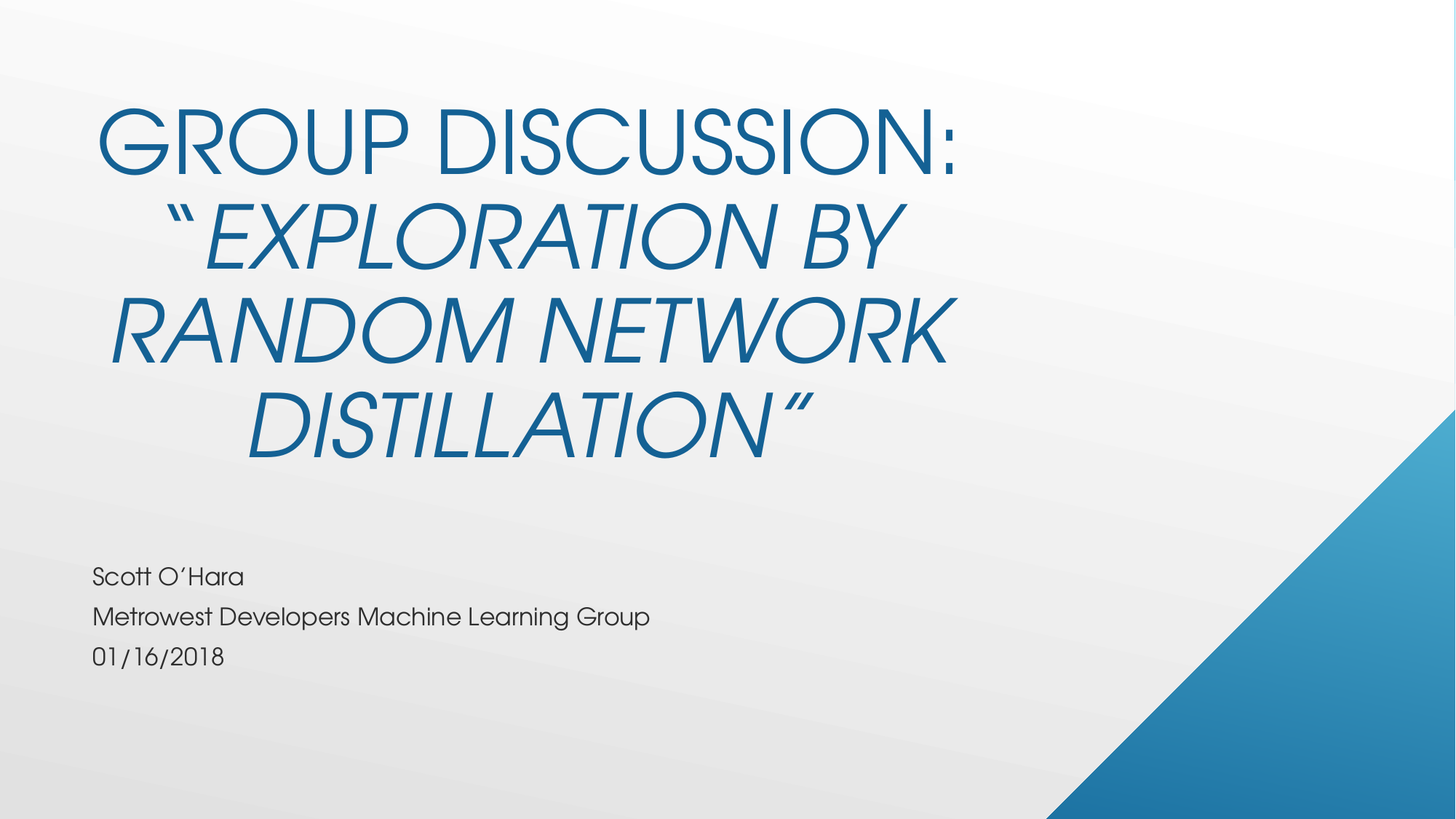

# Group Discussion: “Exploration by Random Network Distillation”
Scott O’Hara
Metrowest Developers Machine Learning Group
01/16/2018